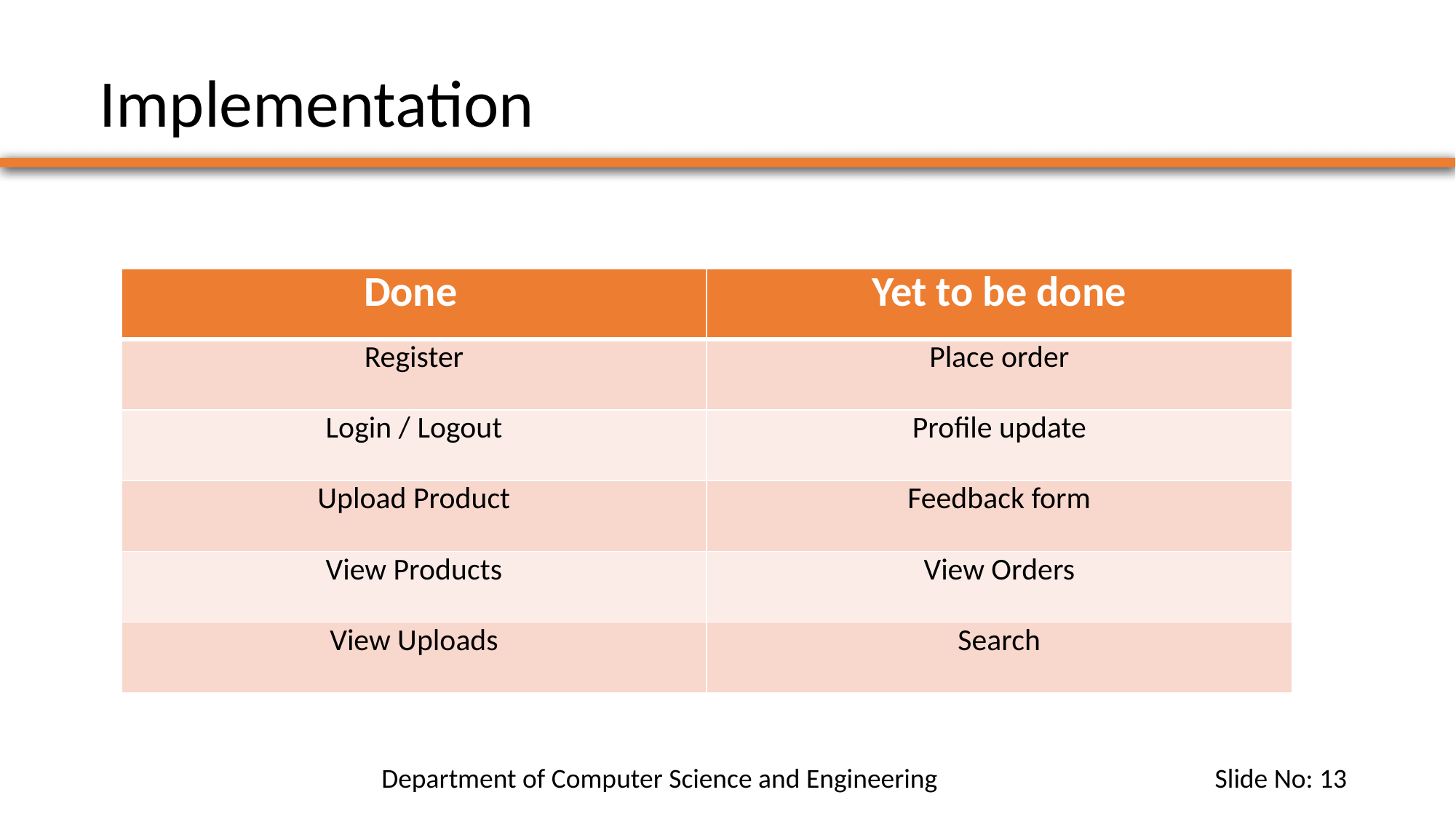

# Implementation

| Done | Yet to be done |
| --- | --- |
| Register | Place order |
| Login / Logout | Profile update |
| Upload Product | Feedback form |
| View Products | View Orders |
| View Uploads | Search |
 Department of Computer Science and Engineering                                             Slide No: 13